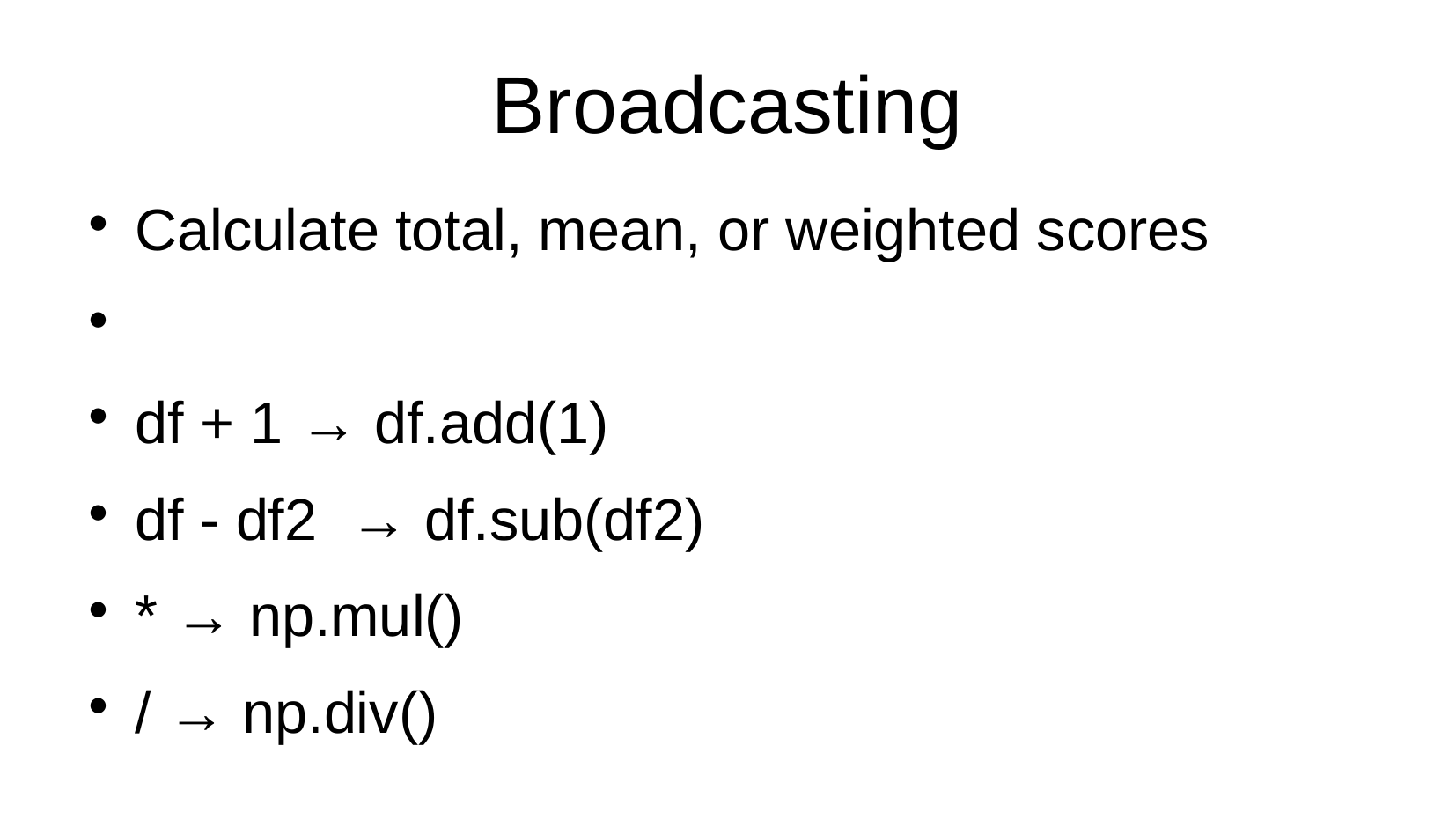

Broadcasting
Calculate total, mean, or weighted scores

df + 1 → df.add(1)
df - df2  → df.sub(df2)
* → np.mul()
/ → np.div()